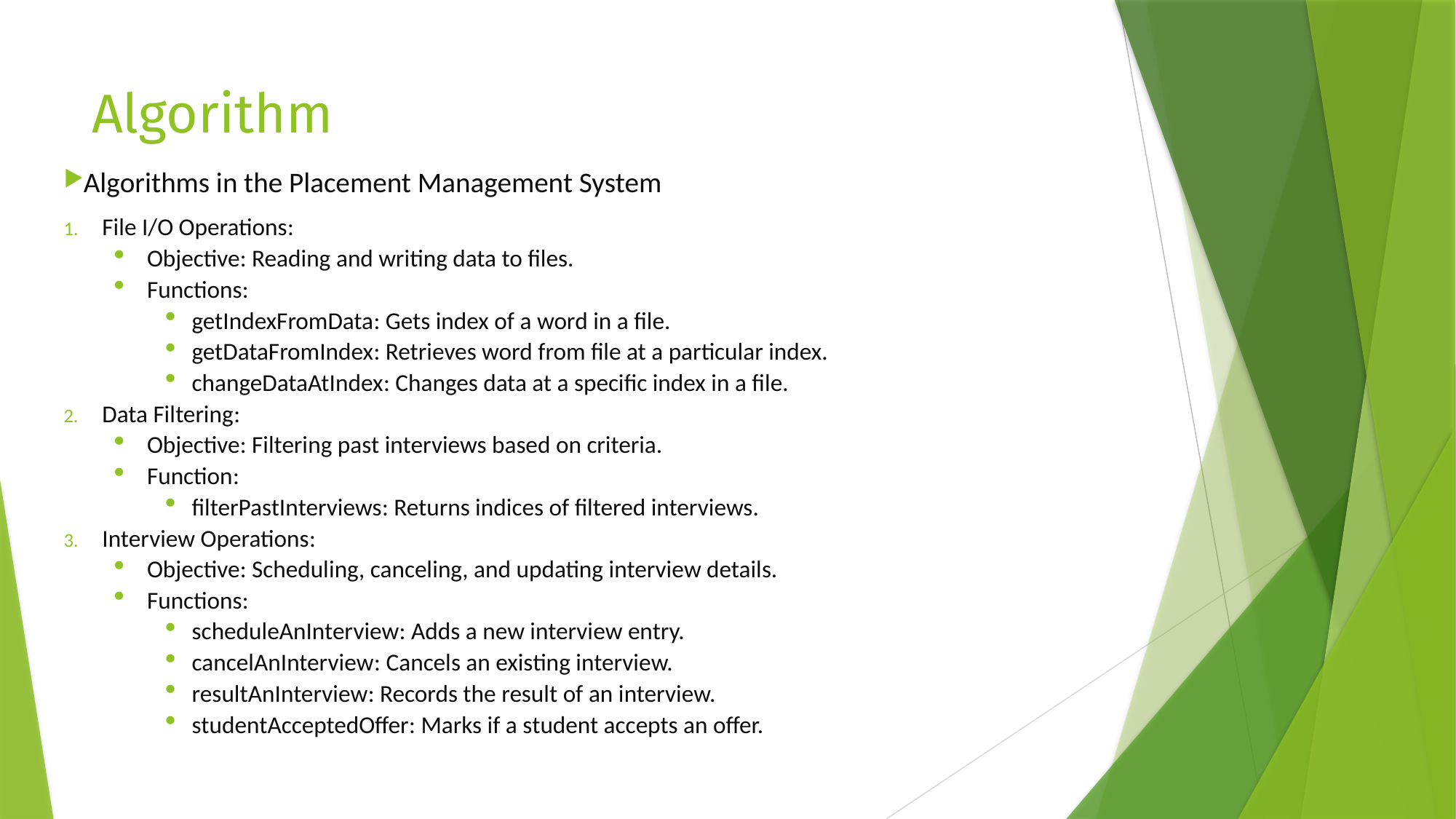

# Algorithm
Algorithms in the Placement Management System
File I/O Operations:
Objective: Reading and writing data to files.
Functions:
getIndexFromData: Gets index of a word in a file.
getDataFromIndex: Retrieves word from file at a particular index.
changeDataAtIndex: Changes data at a specific index in a file.
Data Filtering:
Objective: Filtering past interviews based on criteria.
Function:
filterPastInterviews: Returns indices of filtered interviews.
Interview Operations:
Objective: Scheduling, canceling, and updating interview details.
Functions:
scheduleAnInterview: Adds a new interview entry.
cancelAnInterview: Cancels an existing interview.
resultAnInterview: Records the result of an interview.
studentAcceptedOffer: Marks if a student accepts an offer.